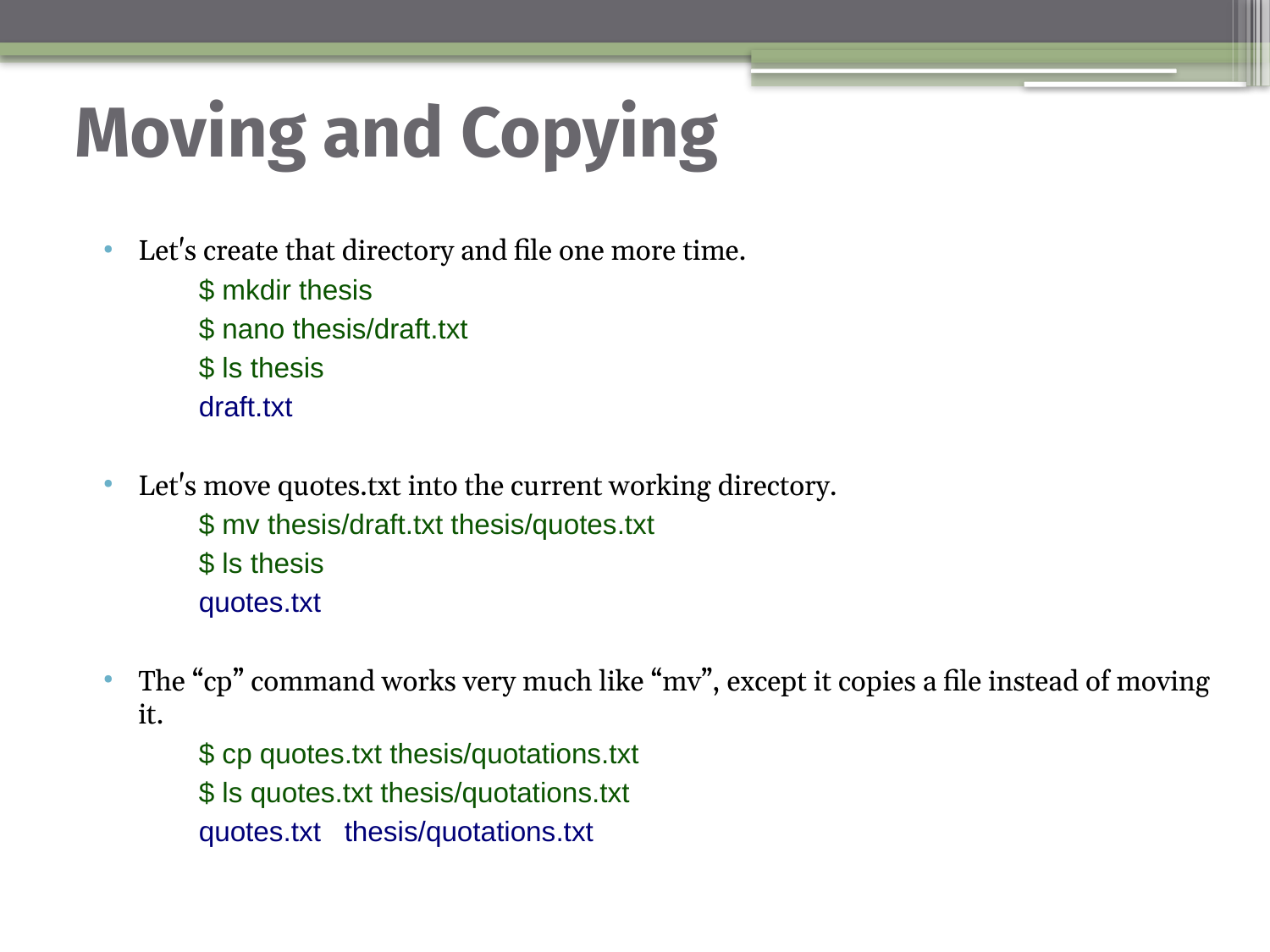

# Moving and Copying
Let's create that directory and file one more time.
$ mkdir thesis
$ nano thesis/draft.txt
$ ls thesis
draft.txt

Let's move quotes.txt into the current working directory.
$ mv thesis/draft.txt thesis/quotes.txt
$ ls thesis
quotes.txt

The “cp” command works very much like “mv”, except it copies a file instead of moving it.
$ cp quotes.txt thesis/quotations.txt
$ ls quotes.txt thesis/quotations.txt
quotes.txt   thesis/quotations.txt